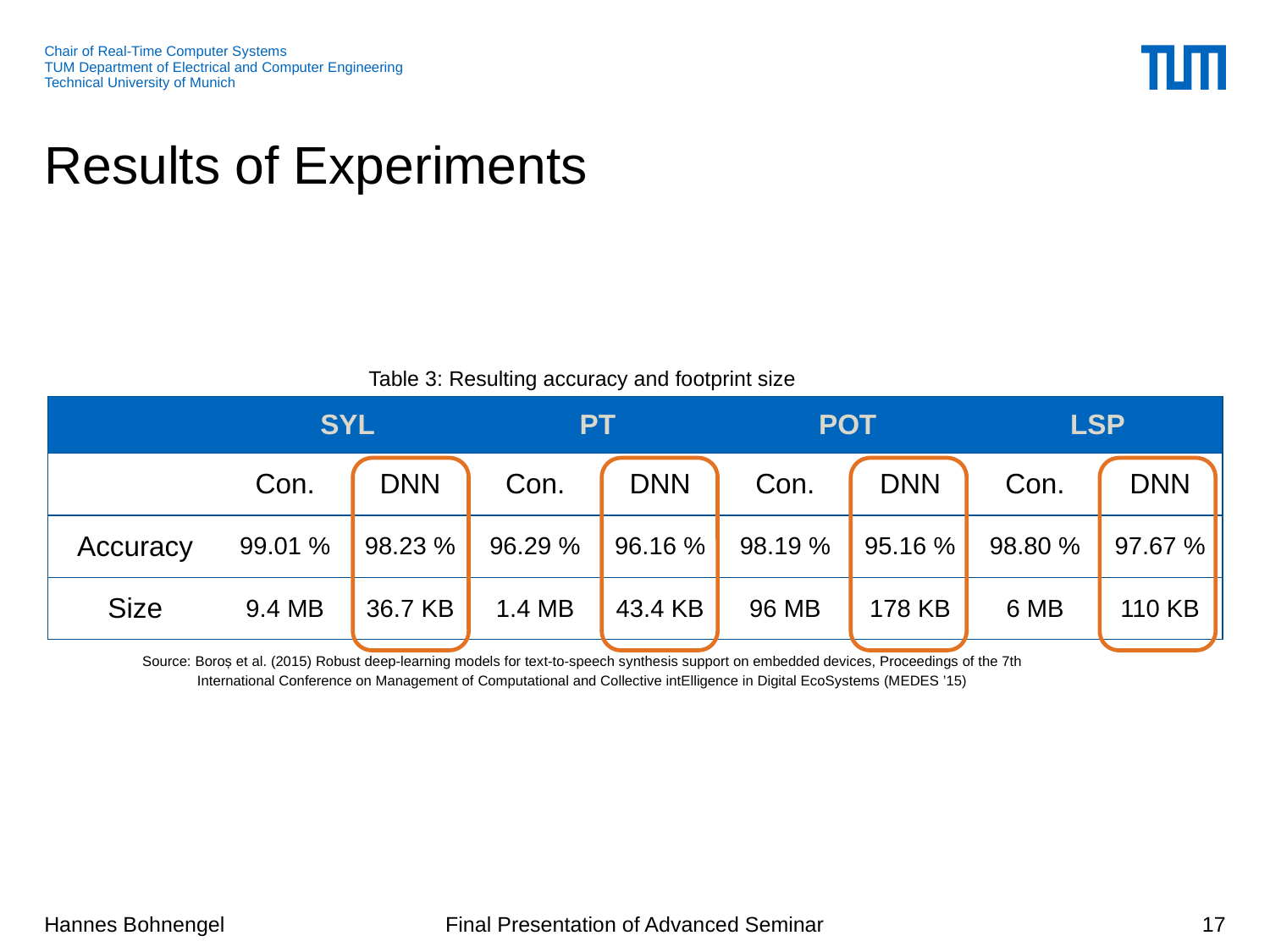

# Results of Experiments
Table 3: Resulting accuracy and footprint size
|  | SYL |  | PT |  | POT |  | LSP |  |
| --- | --- | --- | --- | --- | --- | --- | --- | --- |
|  | Con. | DNN | Con. | DNN | Con. | DNN | Con. | DNN |
| Accuracy | 99.01 % | 98.23 % | 96.29 % | 96.16 % | 98.19 % | 95.16 % | 98.80 % | 97.67 % |
| Size | 9.4 MB | 36.7 KB | 1.4 MB | 43.4 KB | 96 MB | 178 KB | 6 MB | 110 KB |

Source: Boroș et al. (2015) Robust deep-learning models for text-to-speech synthesis support on embedded devices, Proceedings of the 7th
International Conference on Management of Computational and Collective intElligence in Digital EcoSystems (MEDES ’15)
17